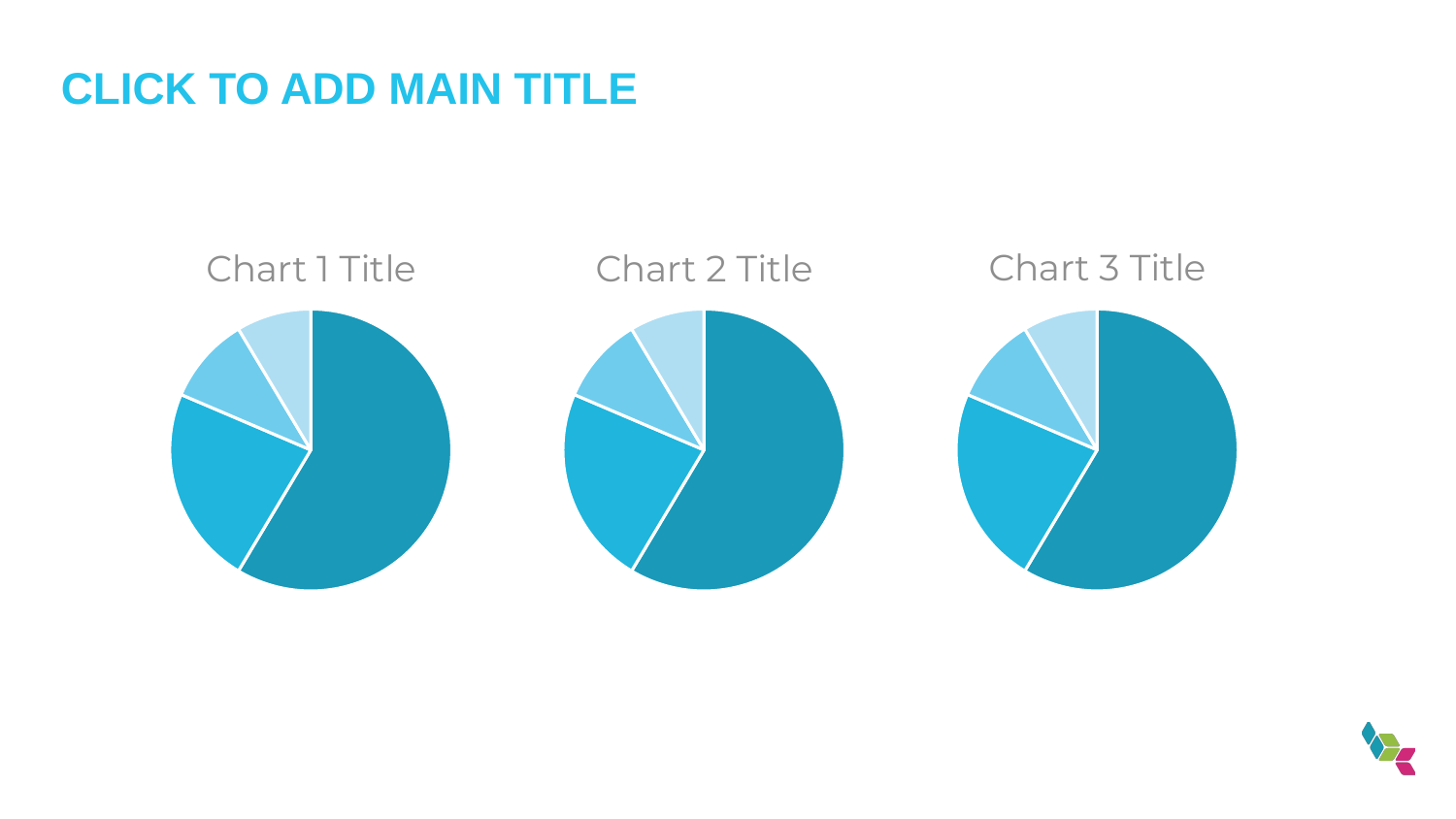

# CLICK TO ADD MAIN TITLE

### Chart: Chart 3 Title

| Category | Sales | Revenue |
|---|---|---|
| 1st Qtr | 8.200000000000001 | 10.4 |
| 2nd Qtr | 3.2 | 18.3 |
| 3rd Qtr | 1.4 | 3.0 |
| 4th Qtr | 1.2 | 20.5 |

### Chart: Chart 2 Title

| Category | Sales | Revenue |
|---|---|---|
| 1st Qtr | 8.200000000000001 | 10.4 |
| 2nd Qtr | 3.2 | 18.3 |
| 3rd Qtr | 1.4 | 3.0 |
| 4th Qtr | 1.2 | 20.5 |

### Chart: Chart 1 Title

| Category | Sales | Revenue |
|---|---|---|
| 1st Qtr | 8.200000000000001 | 10.4 |
| 2nd Qtr | 3.2 | 18.3 |
| 3rd Qtr | 1.4 | 3.0 |
| 4th Qtr | 1.2 | 20.5 |